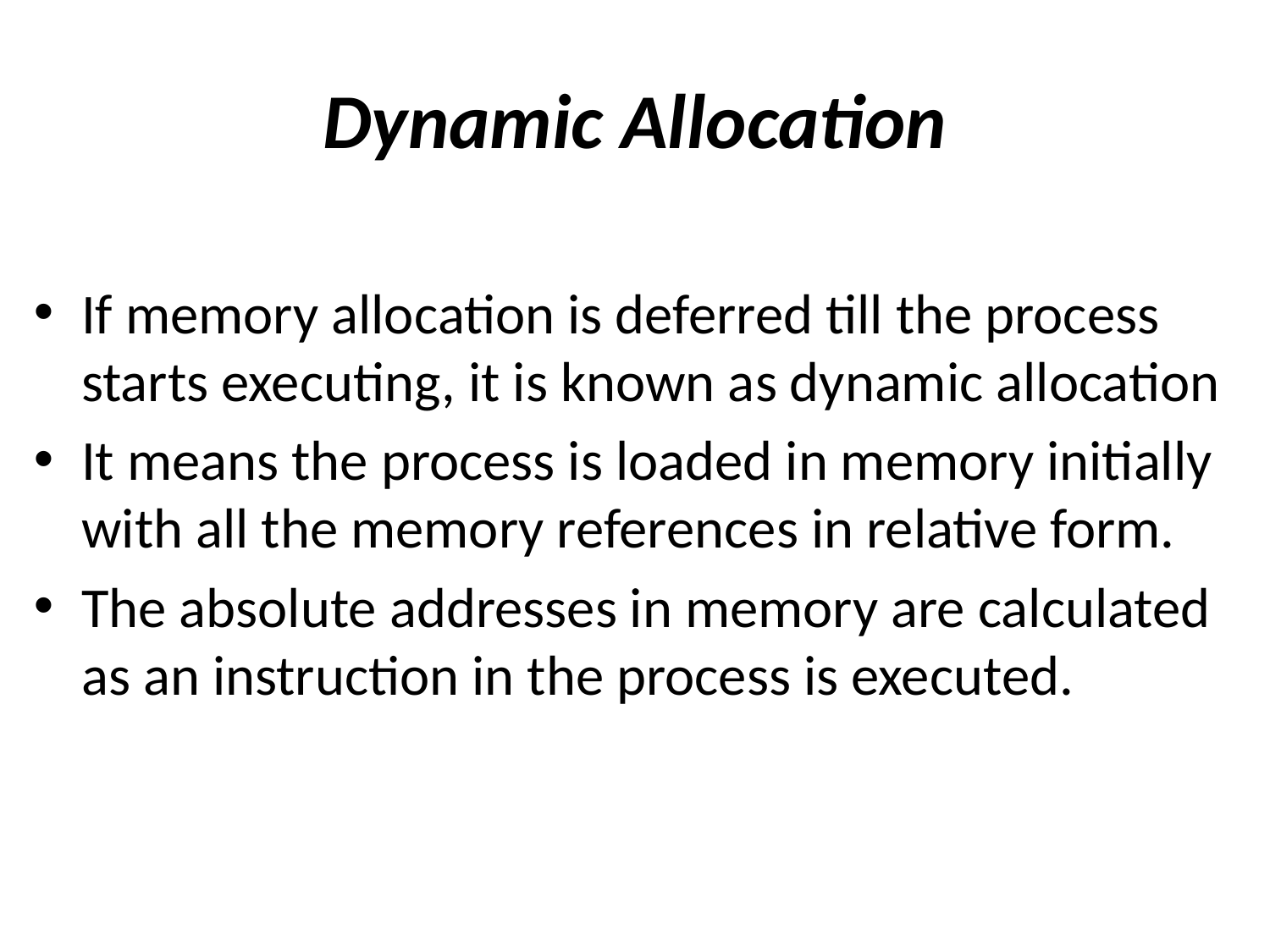

# Dynamic Allocation
If memory allocation is deferred till the process starts executing, it is known as dynamic allocation
It means the process is loaded in memory initially with all the memory references in relative form.
The absolute addresses in memory are calculated as an instruction in the process is executed.